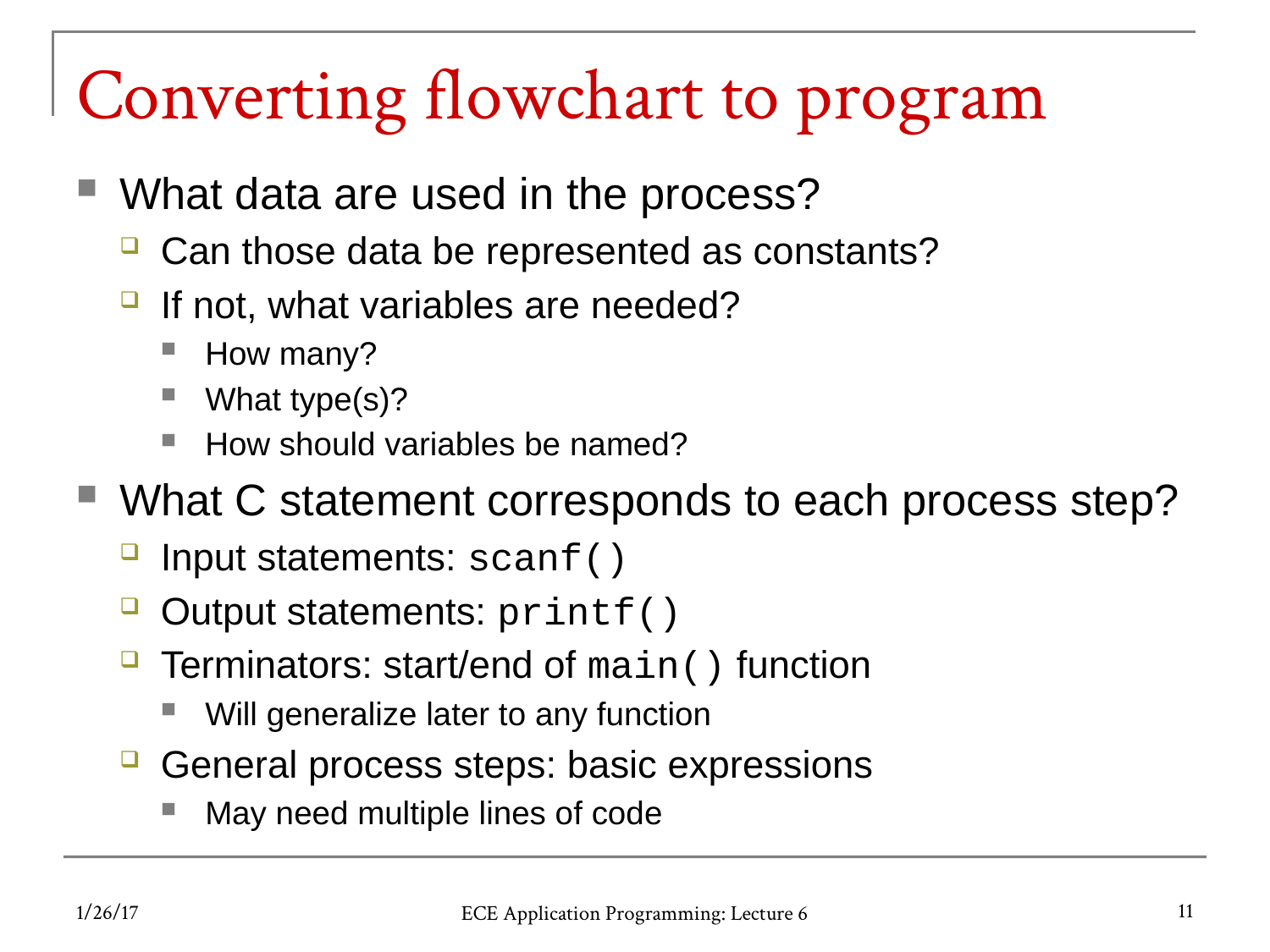

# Converting flowchart to program
What data are used in the process?
Can those data be represented as constants?
If not, what variables are needed?
How many?
What type(s)?
How should variables be named?
What C statement corresponds to each process step?
Input statements: scanf()
Output statements: printf()
Terminators: start/end of main() function
Will generalize later to any function
General process steps: basic expressions
May need multiple lines of code
1/26/17
11
ECE Application Programming: Lecture 6